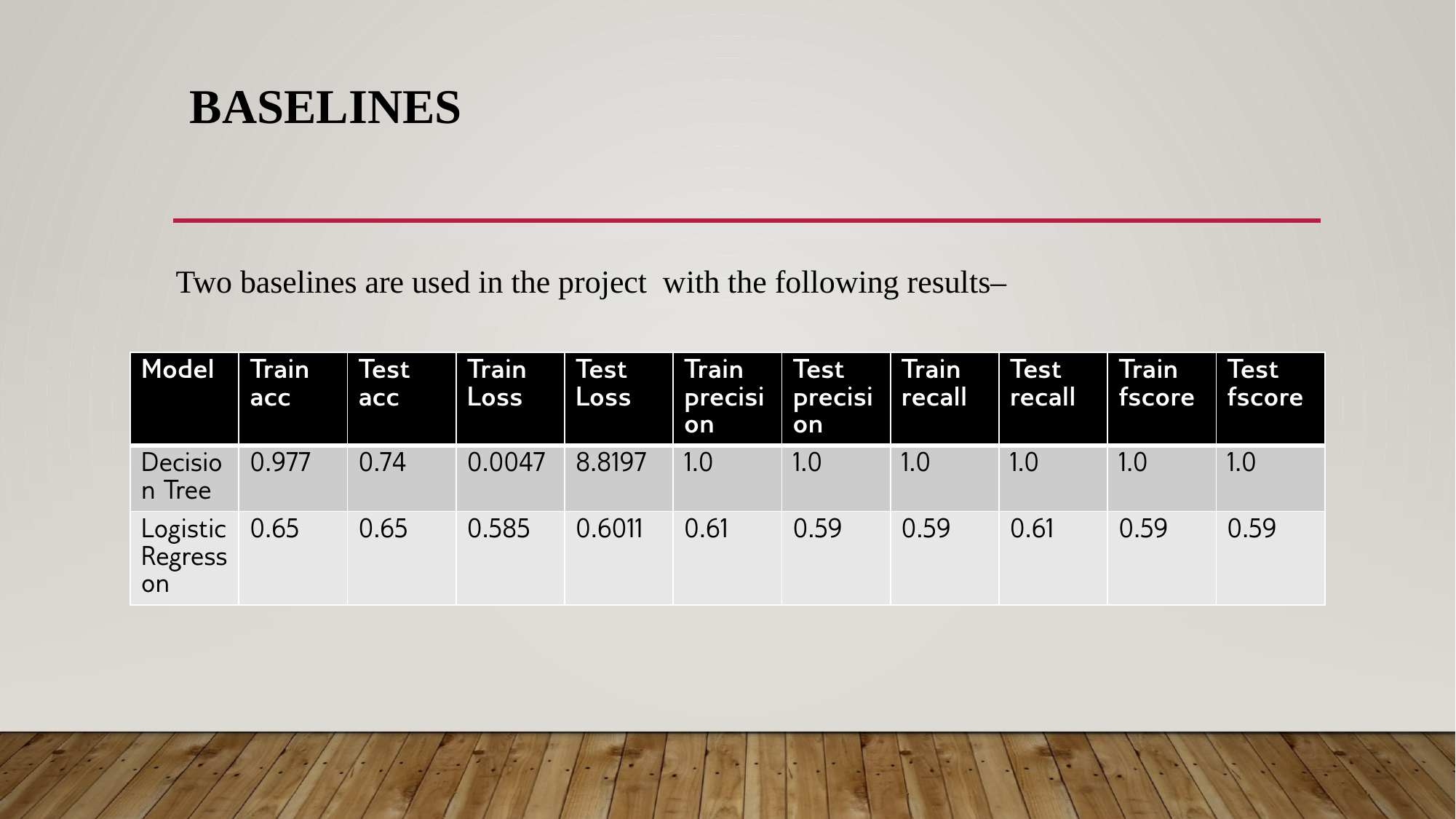

# baselines
Two baselines are used in the project  with the following results–

| Model | Train acc | Test acc | Train Loss | Test Loss | Train precision | Test precision | Train recall | Test recall | Train fscore | Test fscore |
| --- | --- | --- | --- | --- | --- | --- | --- | --- | --- | --- |
| Decision Tree | 0.977 | 0.74 | 0.0047 | 8.8197 | 1.0 | 1.0 | 1.0 | 1.0 | 1.0 | 1.0 |
| Logistic Regresson | 0.65 | 0.65 | 0.585 | 0.6011 | 0.61 | 0.59 | 0.59 | 0.61 | 0.59 | 0.59 |